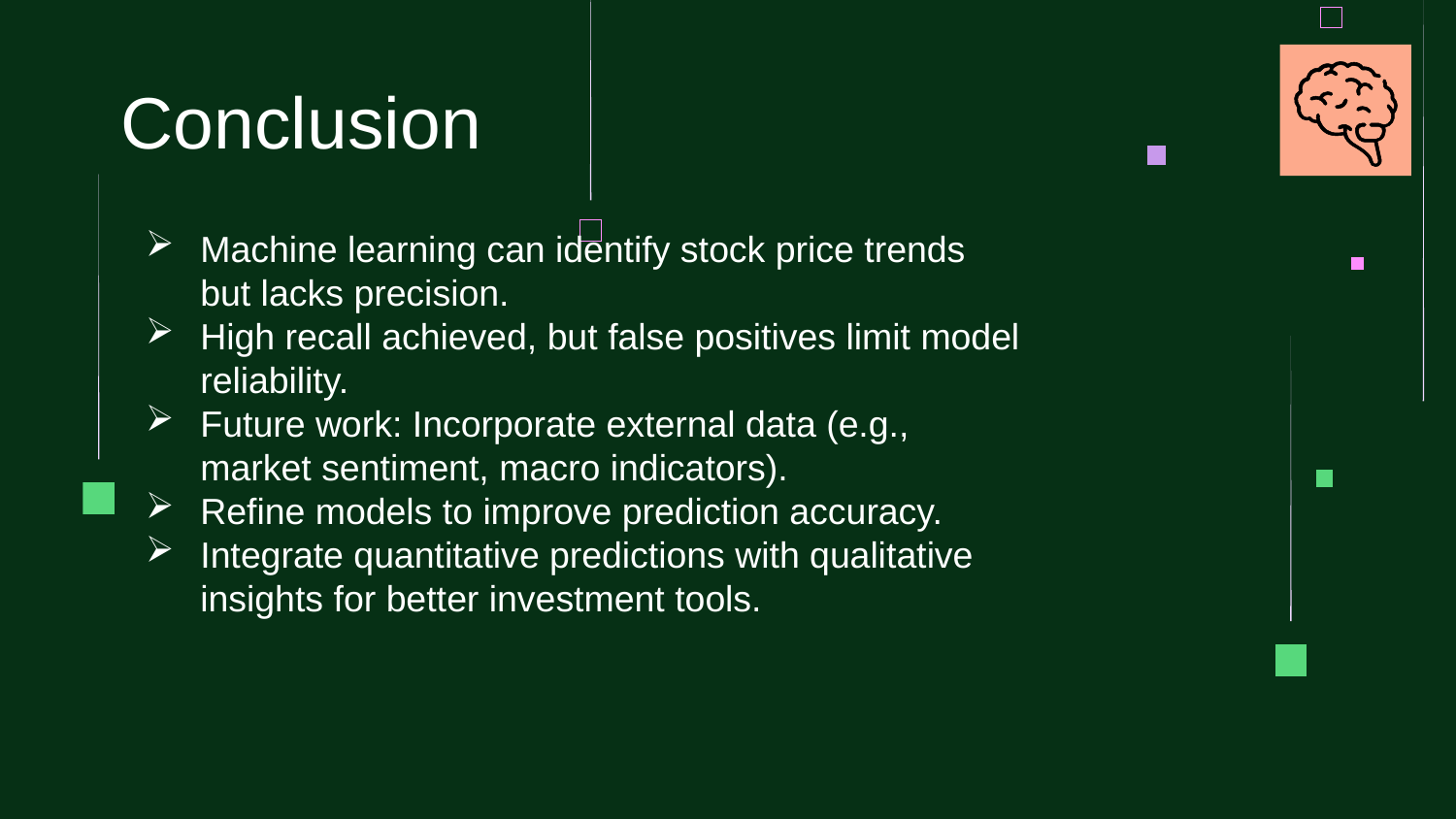

Conclusion
Machine learning can identify stock price trends but lacks precision.
High recall achieved, but false positives limit model reliability.
Future work: Incorporate external data (e.g., market sentiment, macro indicators).
Refine models to improve prediction accuracy.
Integrate quantitative predictions with qualitative insights for better investment tools.